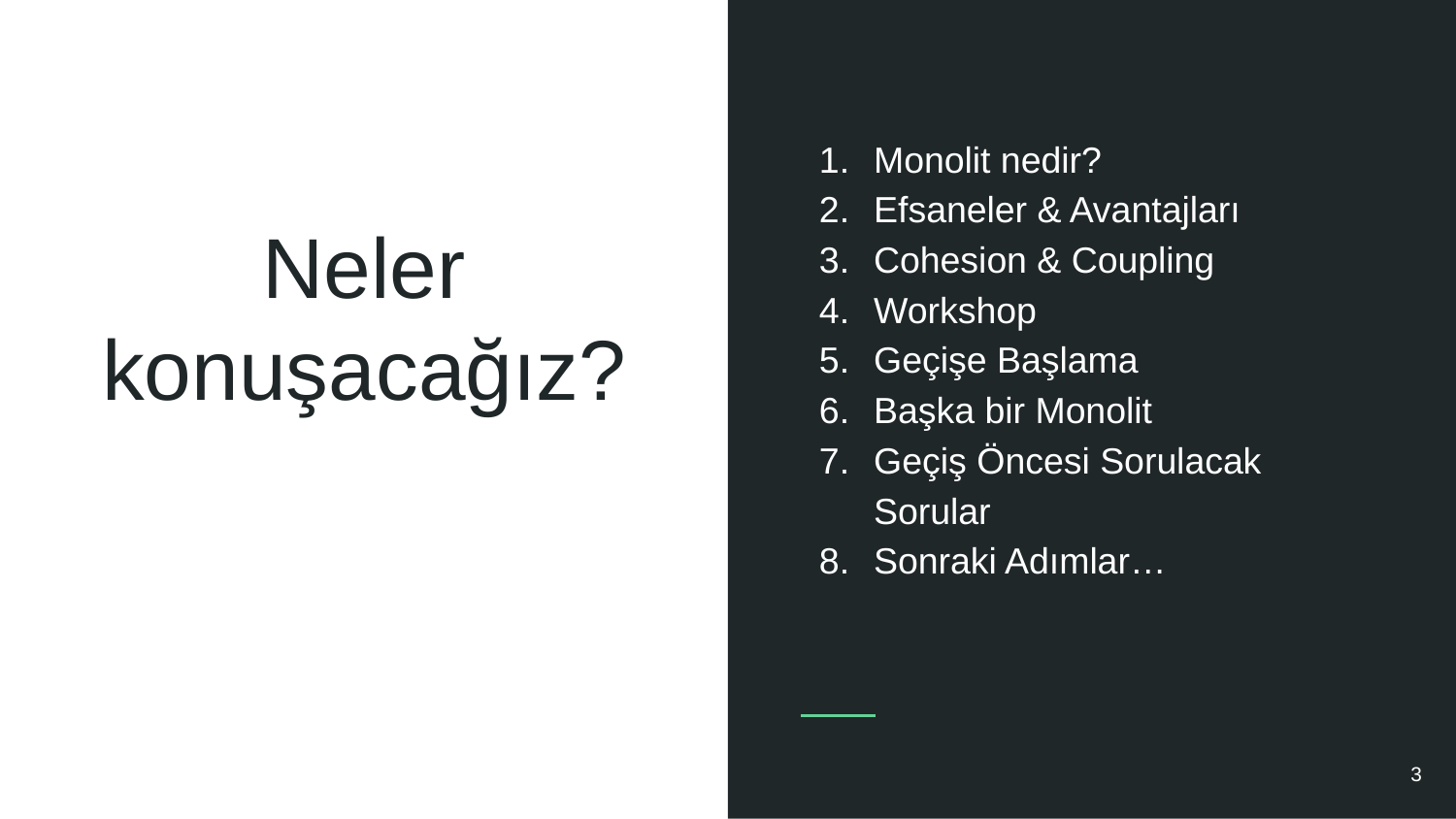

Monolit nedir?
Efsaneler & Avantajları
Cohesion & Coupling
Workshop
Geçişe Başlama
Başka bir Monolit
Geçiş Öncesi Sorulacak Sorular
Sonraki Adımlar…
# Neler konuşacağız?

3